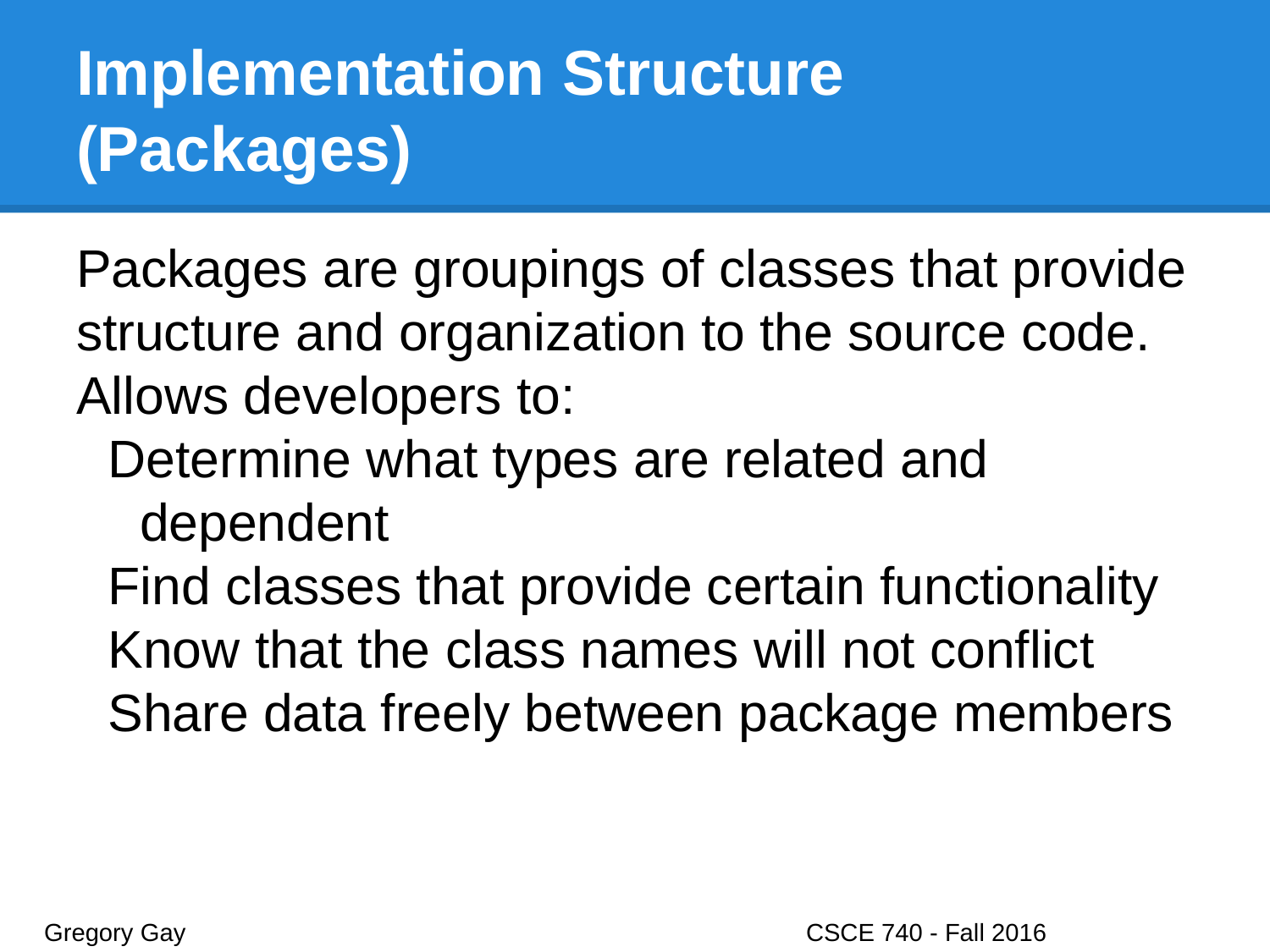

# Implementation Structure (Packages)
Packages are groupings of classes that provide structure and organization to the source code.
Allows developers to:
Determine what types are related and dependent
Find classes that provide certain functionality
Know that the class names will not conflict
Share data freely between package members

Gregory Gay					CSCE 740 - Fall 2016								30